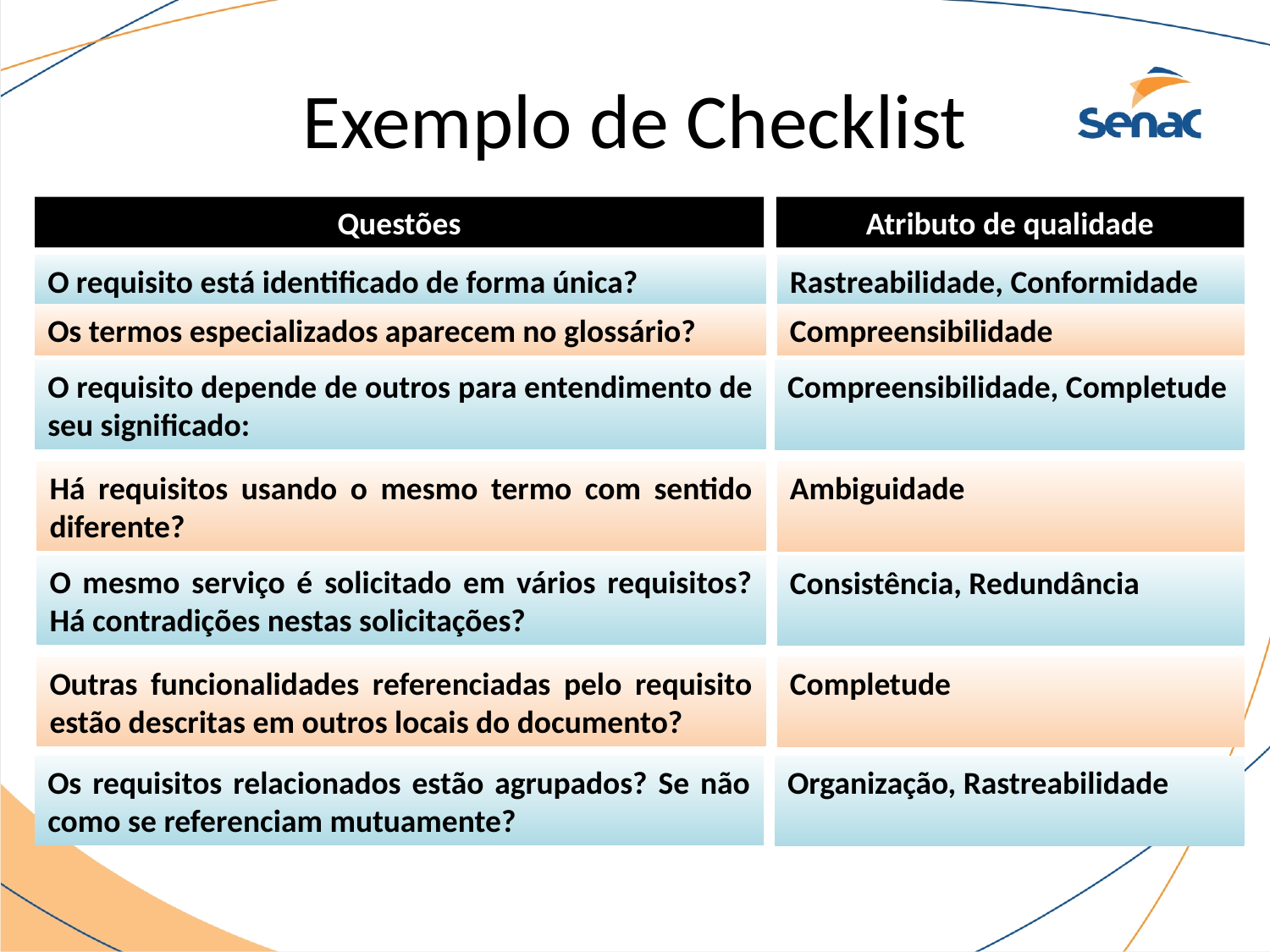

# Exemplo de Checklist
Questões
Atributo de qualidade
O requisito está identificado de forma única?
Rastreabilidade, Conformidade
Os termos especializados aparecem no glossário?
Compreensibilidade
O requisito depende de outros para entendimento de seu significado:
Compreensibilidade, Completude
Há requisitos usando o mesmo termo com sentido diferente?
Ambiguidade
O mesmo serviço é solicitado em vários requisitos? Há contradições nestas solicitações?
Consistência, Redundância
Completude
Outras funcionalidades referenciadas pelo requisito estão descritas em outros locais do documento?
Organização, Rastreabilidade
Os requisitos relacionados estão agrupados? Se não como se referenciam mutuamente?